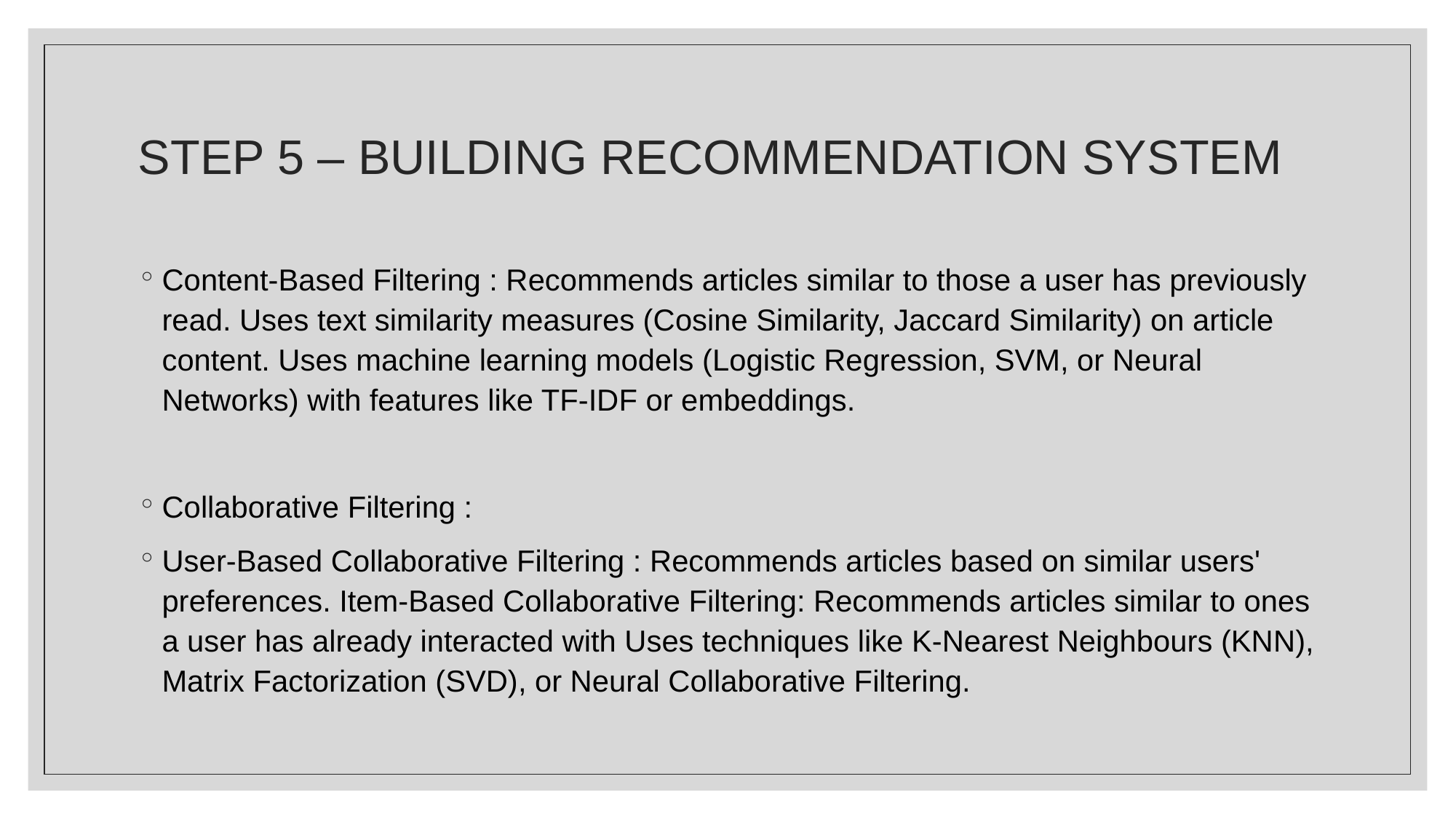

# STEP 5 – BUILDING RECOMMENDATION SYSTEM
Content-Based Filtering : Recommends articles similar to those a user has previously read. Uses text similarity measures (Cosine Similarity, Jaccard Similarity) on article content. Uses machine learning models (Logistic Regression, SVM, or Neural Networks) with features like TF-IDF or embeddings.

Collaborative Filtering :
User-Based Collaborative Filtering : Recommends articles based on similar users' preferences. Item-Based Collaborative Filtering: Recommends articles similar to ones a user has already interacted with Uses techniques like K-Nearest Neighbours (KNN), Matrix Factorization (SVD), or Neural Collaborative Filtering.